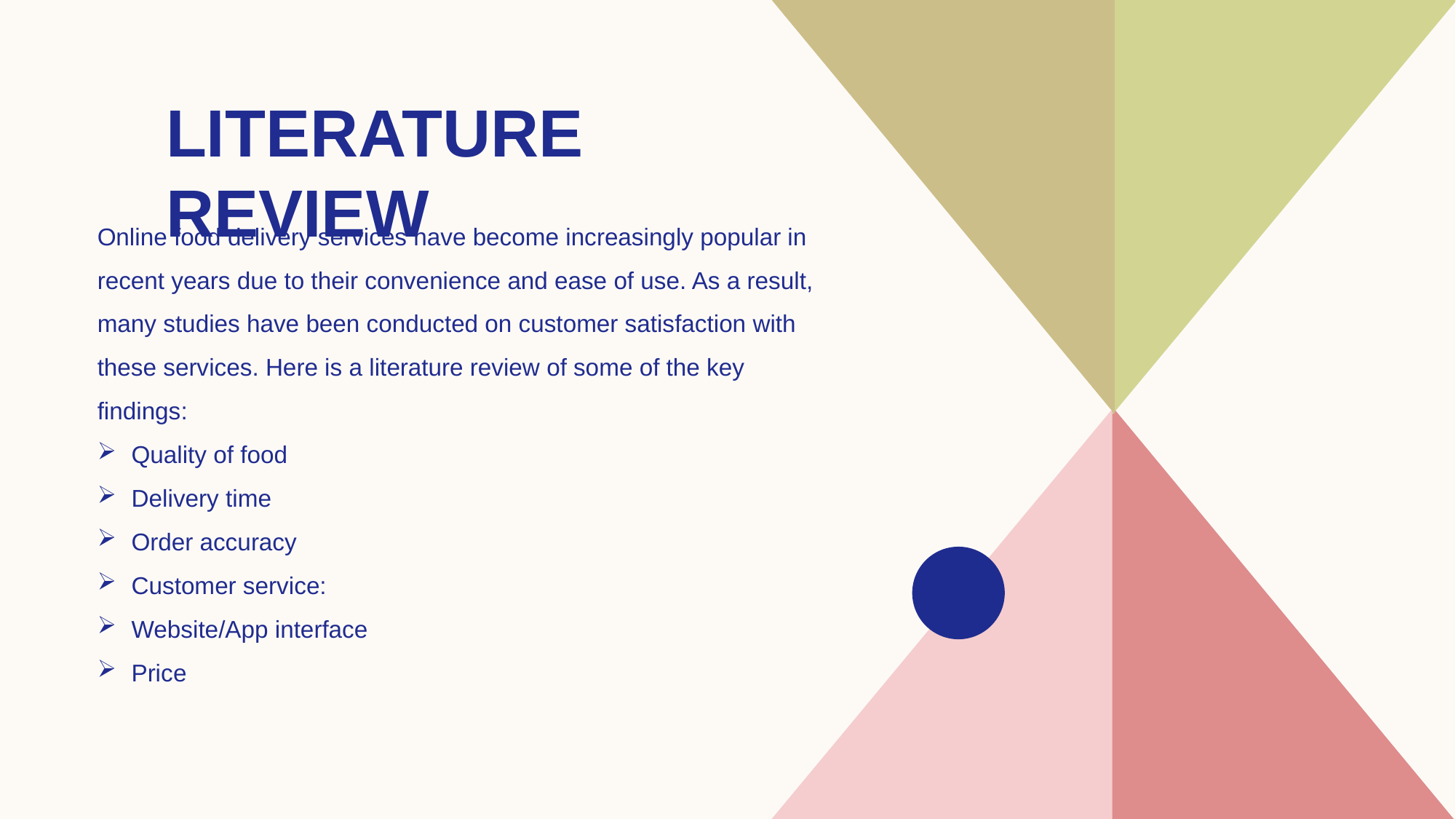

# Literature review
Online food delivery services have become increasingly popular in recent years due to their convenience and ease of use. As a result, many studies have been conducted on customer satisfaction with these services. Here is a literature review of some of the key findings:
Quality of food
Delivery time
Order accuracy
Customer service:
Website/App interface
Price